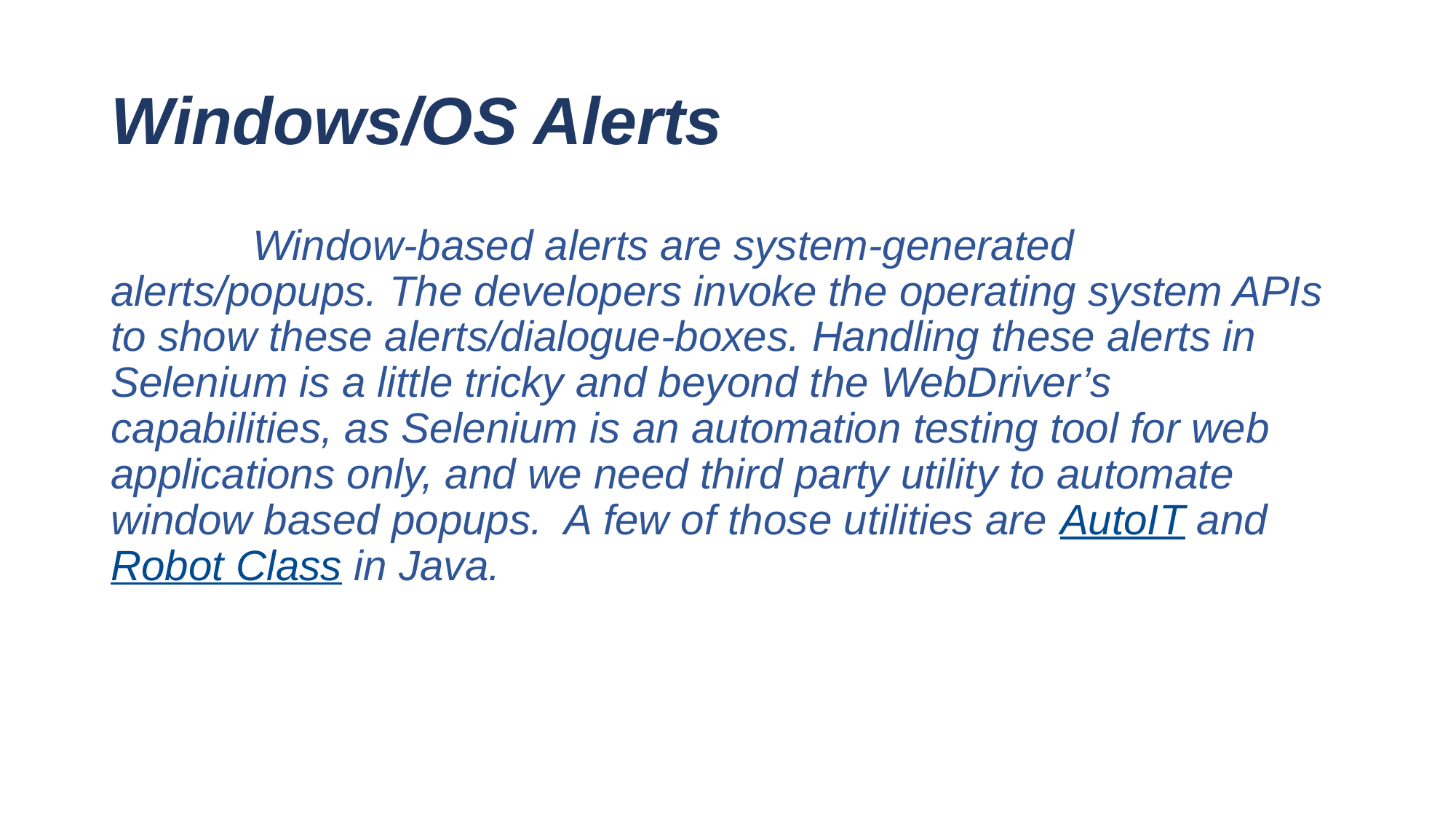

# Windows/OS Alerts
            Window-based alerts are system-generated alerts/popups. The developers invoke the operating system APIs to show these alerts/dialogue-boxes. Handling these alerts in Selenium is a little tricky and beyond the WebDriver’s capabilities, as Selenium is an automation testing tool for web applications only, and we need third party utility to automate window based popups.  A few of those utilities are AutoIT and Robot Class in Java.